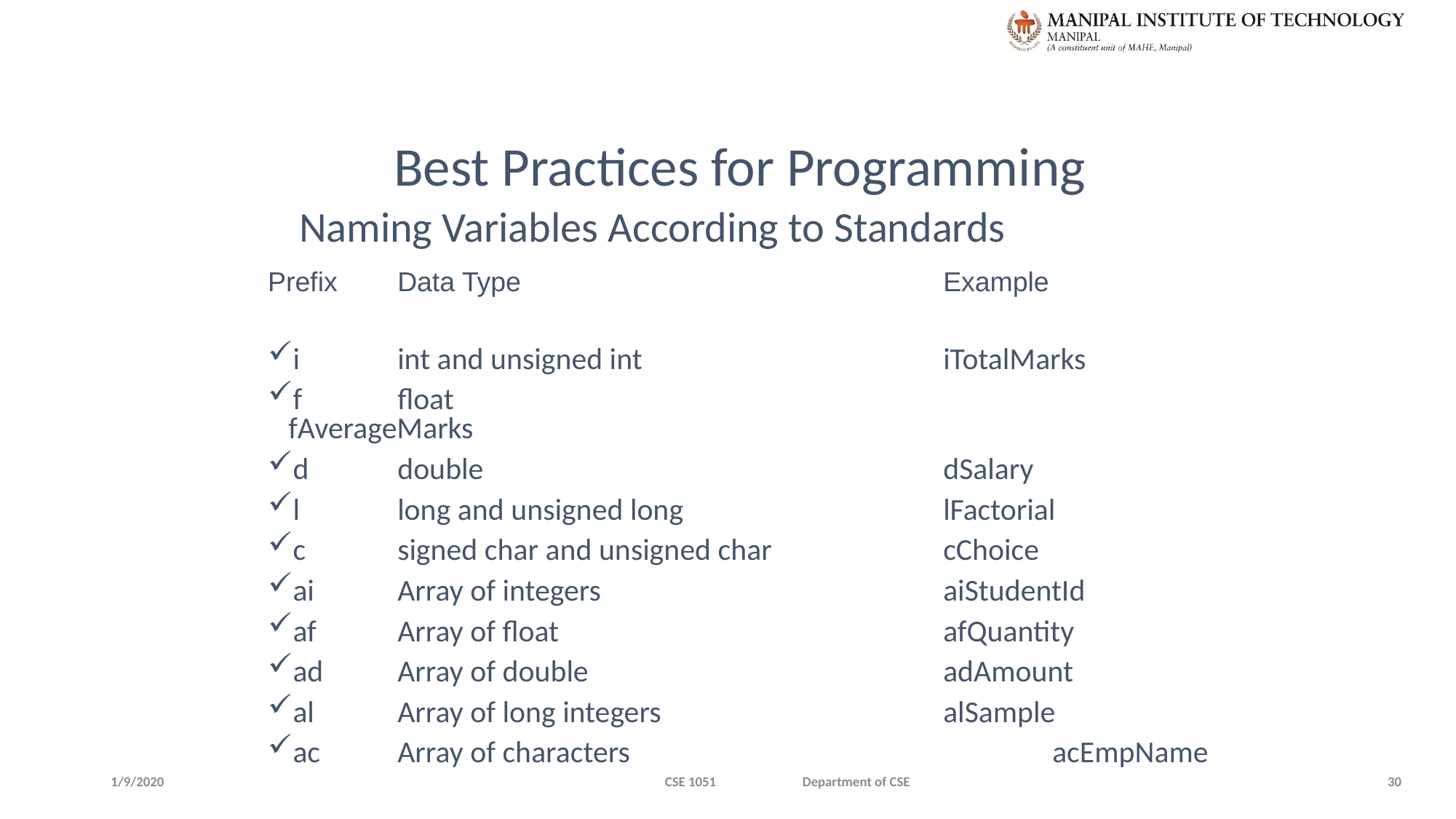

Best Practices for Programming
Naming Variables According to Standards
Prefix 	Data Type 				Example

i 	int and unsigned int 			iTotalMarks
f 	float 						fAverageMarks
d 	double 					dSalary
l 	long and unsigned long 			lFactorial
c 	signed char and unsigned char 		cChoice
ai 	Array of integers 				aiStudentId
af 	Array of float 				afQuantity
ad 	Array of double 				adAmount
al 	Array of long integers 			alSample
ac 	Array of characters 				acEmpName
1/9/2020
CSE 1051                            Department of CSE
30